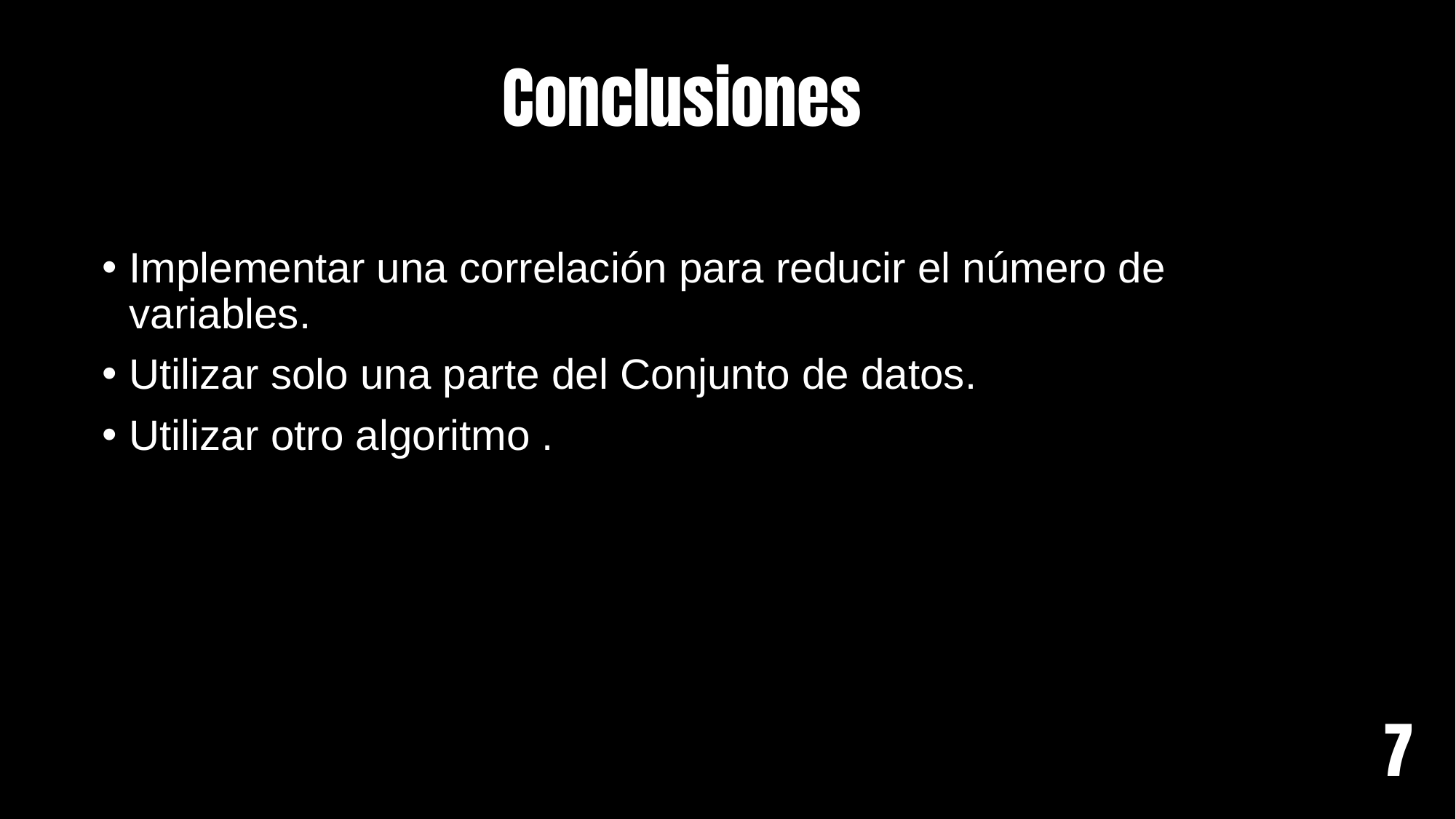

# Conclusiones
Implementar una correlación para reducir el número de variables.
Utilizar solo una parte del Conjunto de datos.
Utilizar otro algoritmo .

7